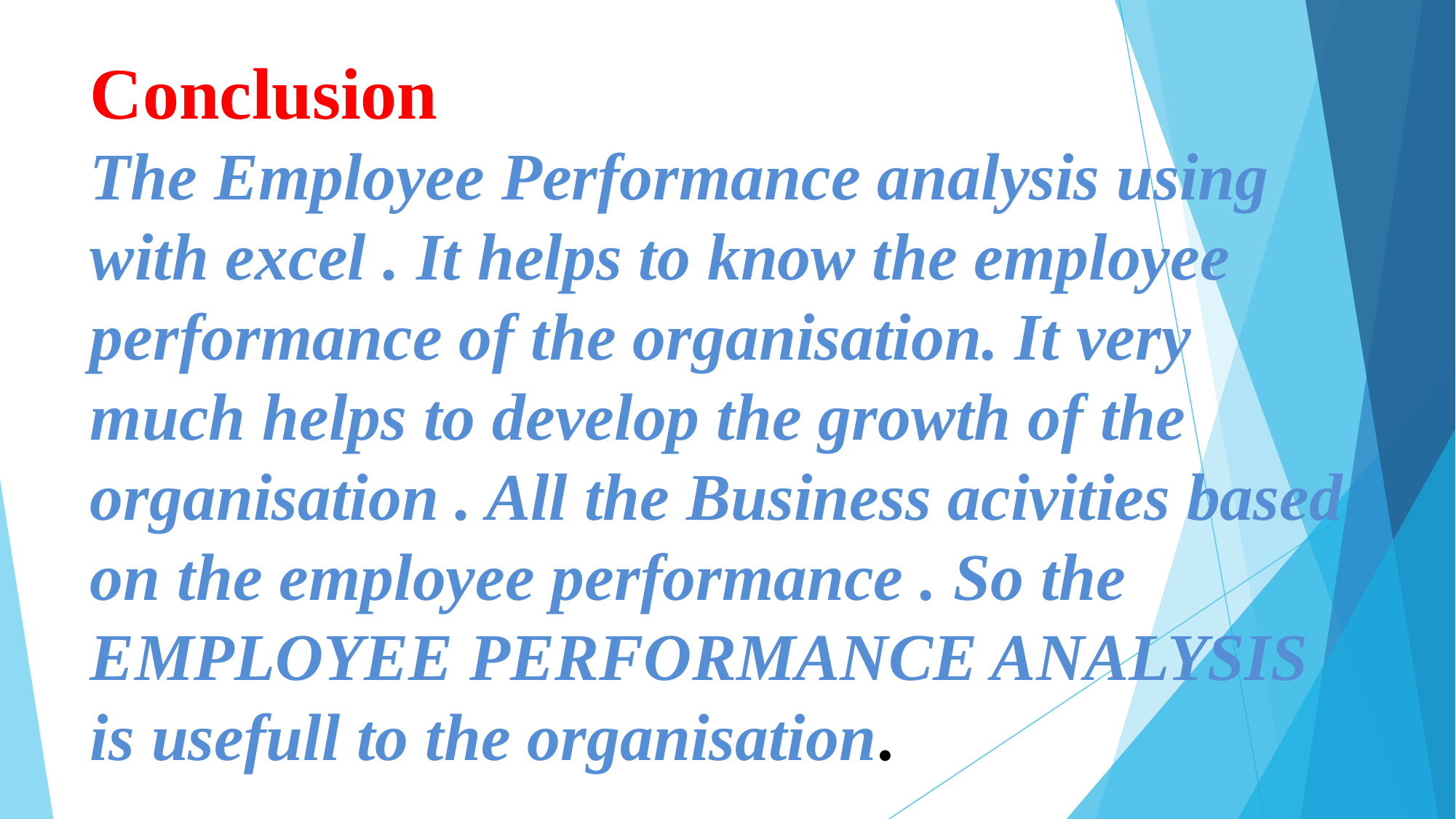

# Conclusion The Employee Performance analysis using with excel . It helps to know the employee performance of the organisation. It very much helps to develop the growth of the organisation . All the Business acivities based on the employee performance . So the EMPLOYEE PERFORMANCE ANALYSIS is usefull to the organisation.